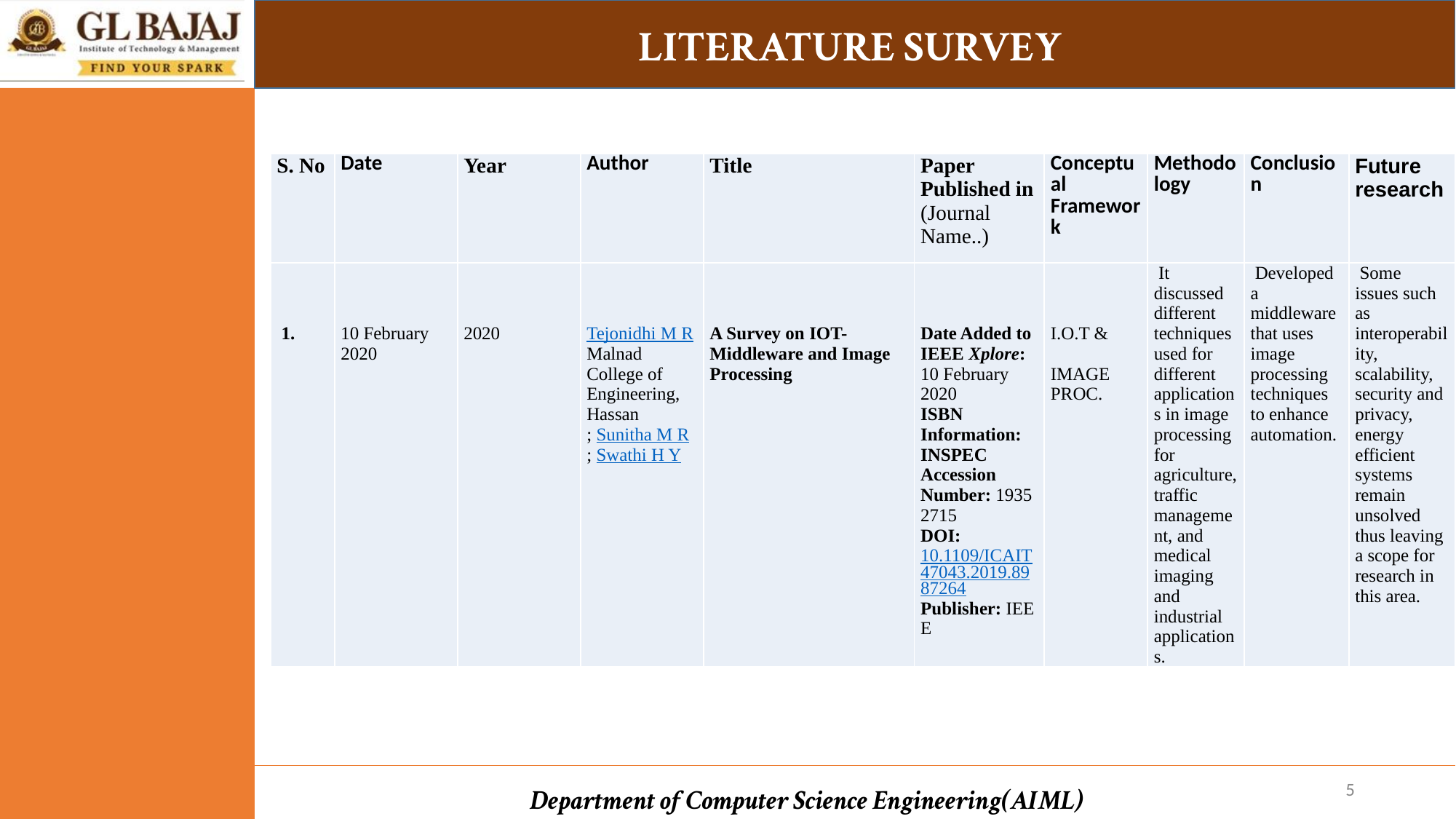

LITERATURE SURVEY

| S. No | Date | Year | Author | Title | Paper Published in (Journal Name..) | Conceptual Framework | Methodology | Conclusion | Future research |
| --- | --- | --- | --- | --- | --- | --- | --- | --- | --- |
| 1. | 10 February 2020 | 2020 | Tejonidhi M R Malnad College of Engineering, Hassan ; Sunitha M R; Swathi H Y | A Survey on IOT-Middleware and Image Processing | Date Added to IEEE Xplore: 10 February 2020 ISBN Information: INSPEC Accession Number: 19352715 DOI: 10.1109/ICAIT47043.2019.8987264 Publisher: IEEE | I.O.T & IMAGE PROC. | It discussed different techniques used for different applications in image processing for agriculture, traffic management, and medical imaging and industrial applications. | Developed a middleware that uses image processing techniques to enhance automation. | Some issues such as interoperability, scalability, security and privacy, energy efficient systems remain unsolved thus leaving a scope for research in this area. |
5
Department of Computer Science Engineering(AIML)